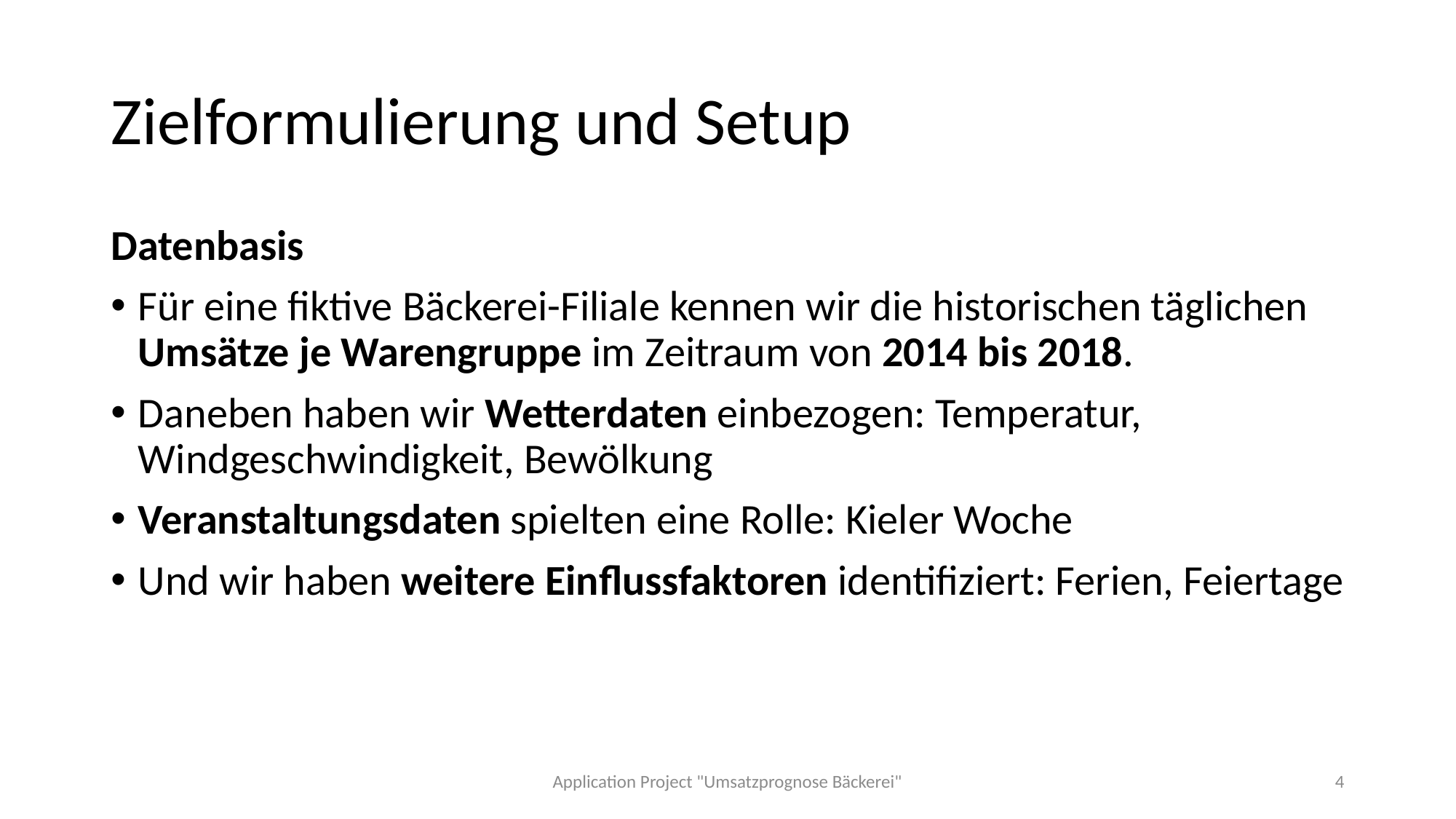

# Zielformulierung und Setup
Datenbasis
Für eine fiktive Bäckerei-Filiale kennen wir die historischen täglichen Umsätze je Warengruppe im Zeitraum von 2014 bis 2018.
Daneben haben wir Wetterdaten einbezogen: Temperatur, Windgeschwindigkeit, Bewölkung
Veranstaltungsdaten spielten eine Rolle: Kieler Woche
Und wir haben weitere Einflussfaktoren identifiziert: Ferien, Feiertage
Application Project "Umsatzprognose Bäckerei"
4